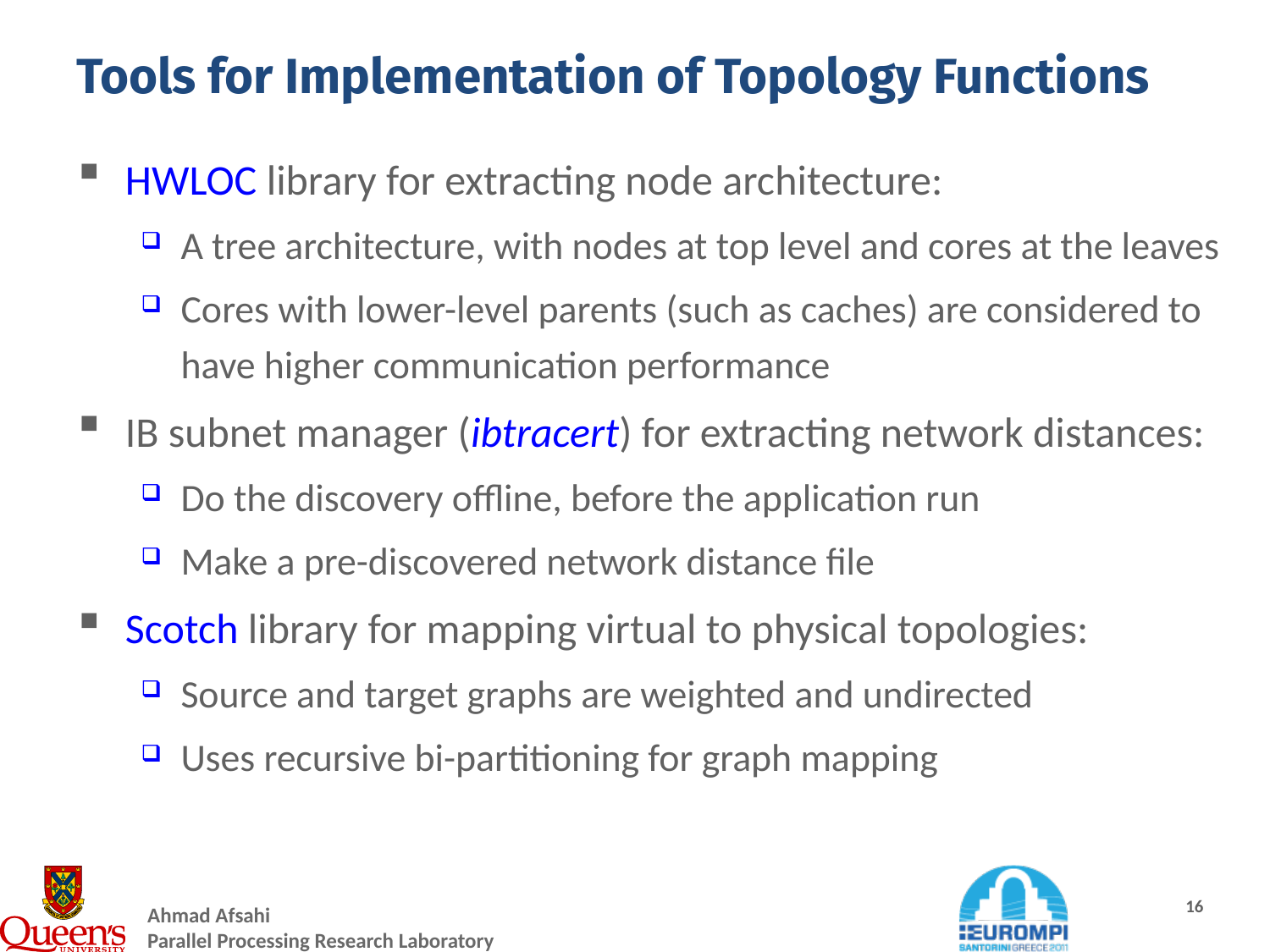

# Tools for Implementation of Topology Functions
HWLOC library for extracting node architecture:
A tree architecture, with nodes at top level and cores at the leaves
Cores with lower-level parents (such as caches) are considered to have higher communication performance
IB subnet manager (ibtracert) for extracting network distances:
Do the discovery offline, before the application run
Make a pre-discovered network distance file
Scotch library for mapping virtual to physical topologies:
Source and target graphs are weighted and undirected
Uses recursive bi-partitioning for graph mapping